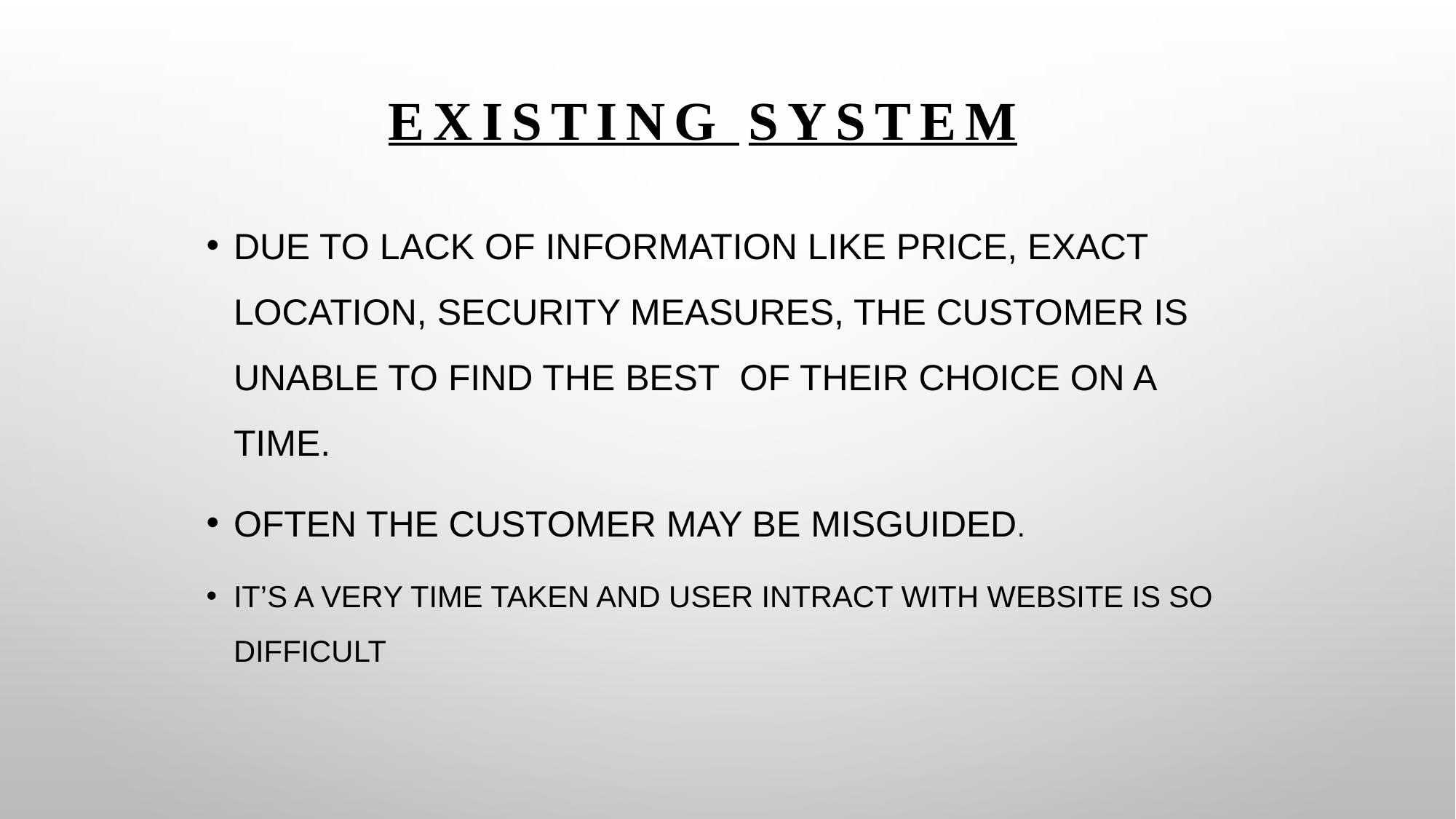

# Existing System
Due to lack of information like price, exact location, security measures, the customer is unable to find the best  of their choice ON A TIME.
Often the customer may be misguided.
IT’S A VERY TIME TAKEN AND USER INTRACT WITH WEBSITE IS SO DIFFICULT